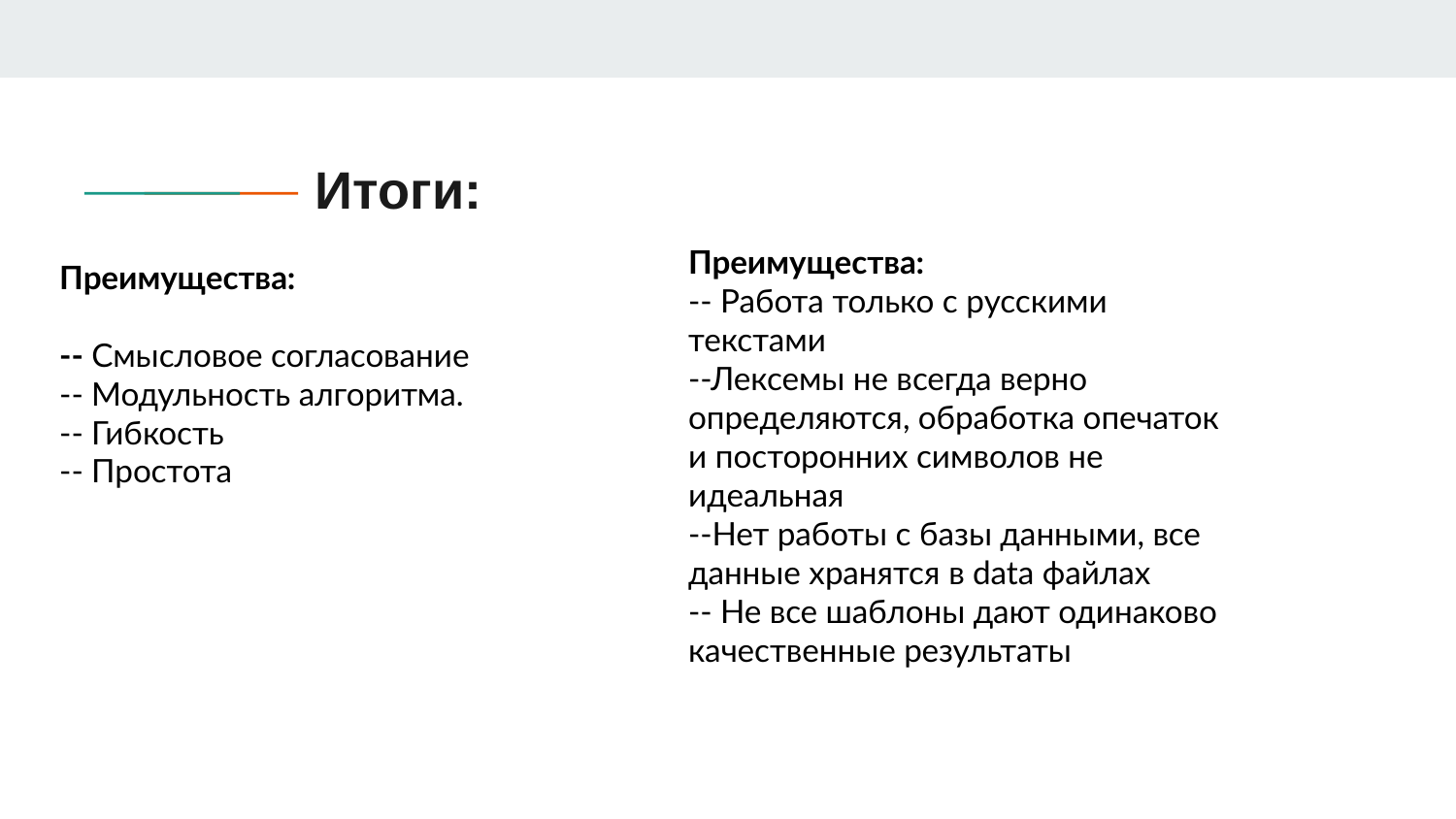

# Итоги:
Преимущества:
-- Работа только с русскими текстами
--Лексемы не всегда верно определяются, обработка опечаток и посторонних символов не идеальная
--Нет работы с базы данными, все данные хранятся в data файлах
-- Не все шаблоны дают одинаково качественные результаты

Преимущества:

-- Смысловое согласование
-- Модульность алгоритма.
-- Гибкость
-- Простота